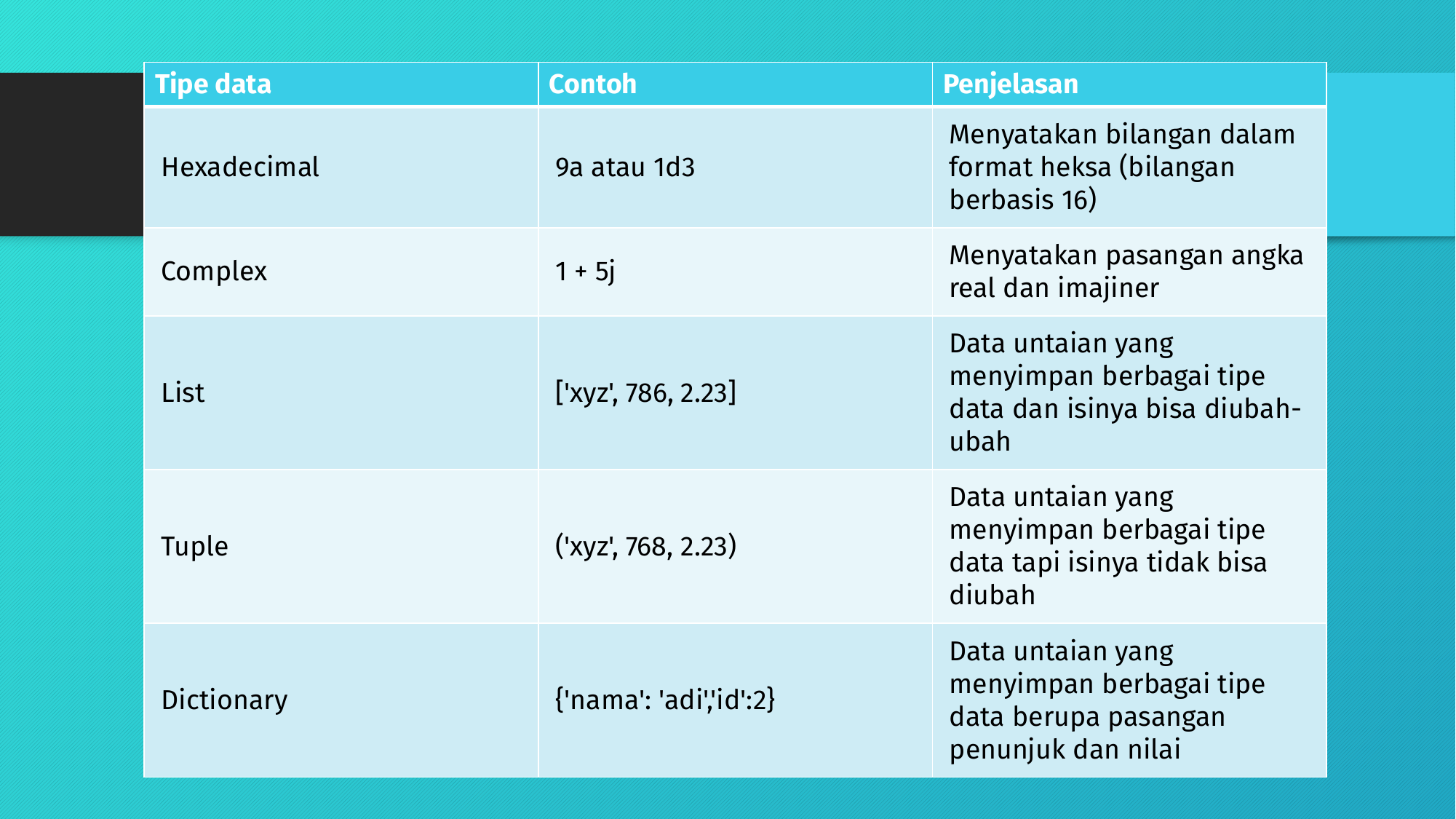

| Tipe data | Contoh | Penjelasan |
| --- | --- | --- |
| Hexadecimal | 9a atau 1d3 | Menyatakan bilangan dalam format heksa (bilangan berbasis 16) |
| Complex | 1 + 5j | Menyatakan pasangan angka real dan imajiner |
| List | ['xyz', 786, 2.23] | Data untaian yang menyimpan berbagai tipe data dan isinya bisa diubah-ubah |
| Tuple | ('xyz', 768, 2.23) | Data untaian yang menyimpan berbagai tipe data tapi isinya tidak bisa diubah |
| Dictionary | {'nama': 'adi','id':2} | Data untaian yang menyimpan berbagai tipe data berupa pasangan penunjuk dan nilai |
#